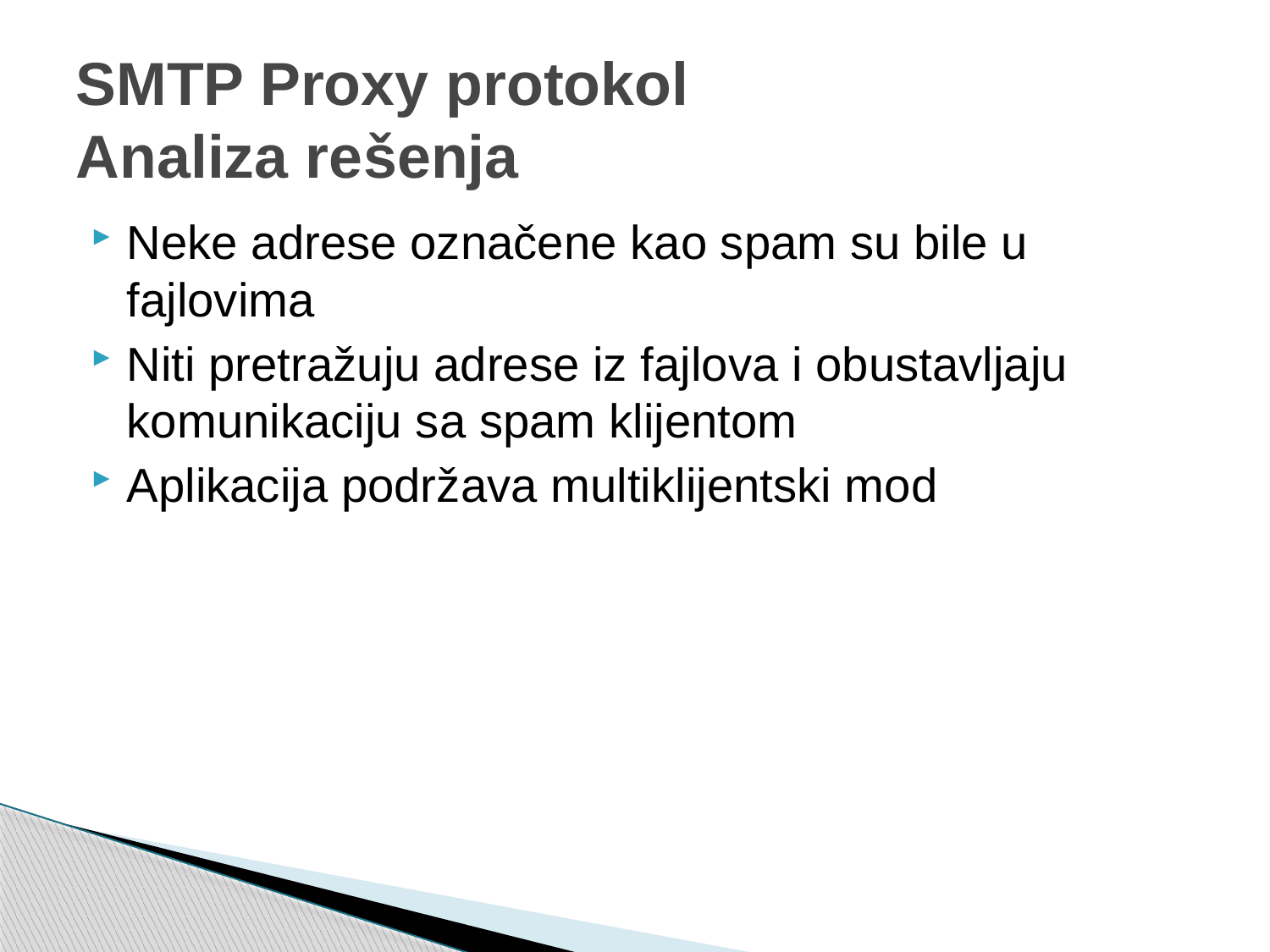

# SMTP Proxy protokol Analiza rešenja
Neke adrese označene kao spam su bile u fajlovima
Niti pretražuju adrese iz fajlova i obustavljaju komunikaciju sa spam klijentom
Aplikacija podržava multiklijentski mod